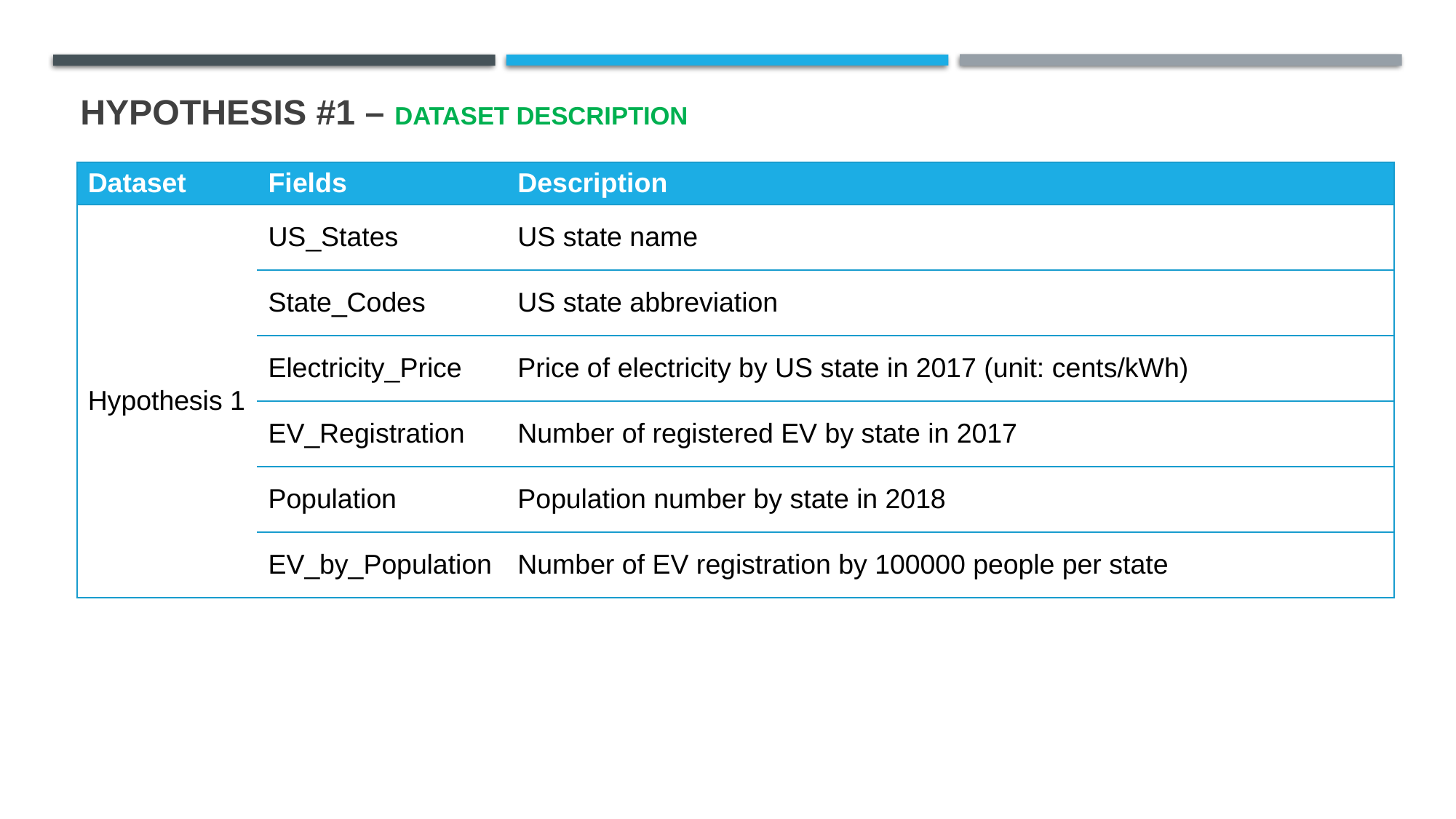

# Hypothesis #1 – dataset description
| Dataset | Fields | Description |
| --- | --- | --- |
| Hypothesis 1 | US\_States | US state name |
|  | State\_Codes | US state abbreviation |
|  | Electricity\_Price | Price of electricity by US state in 2017 (unit: cents/kWh) |
|  | EV\_Registration | Number of registered EV by state in 2017 |
|  | Population | Population number by state in 2018 |
|  | EV\_by\_Population | Number of EV registration by 100000 people per state |